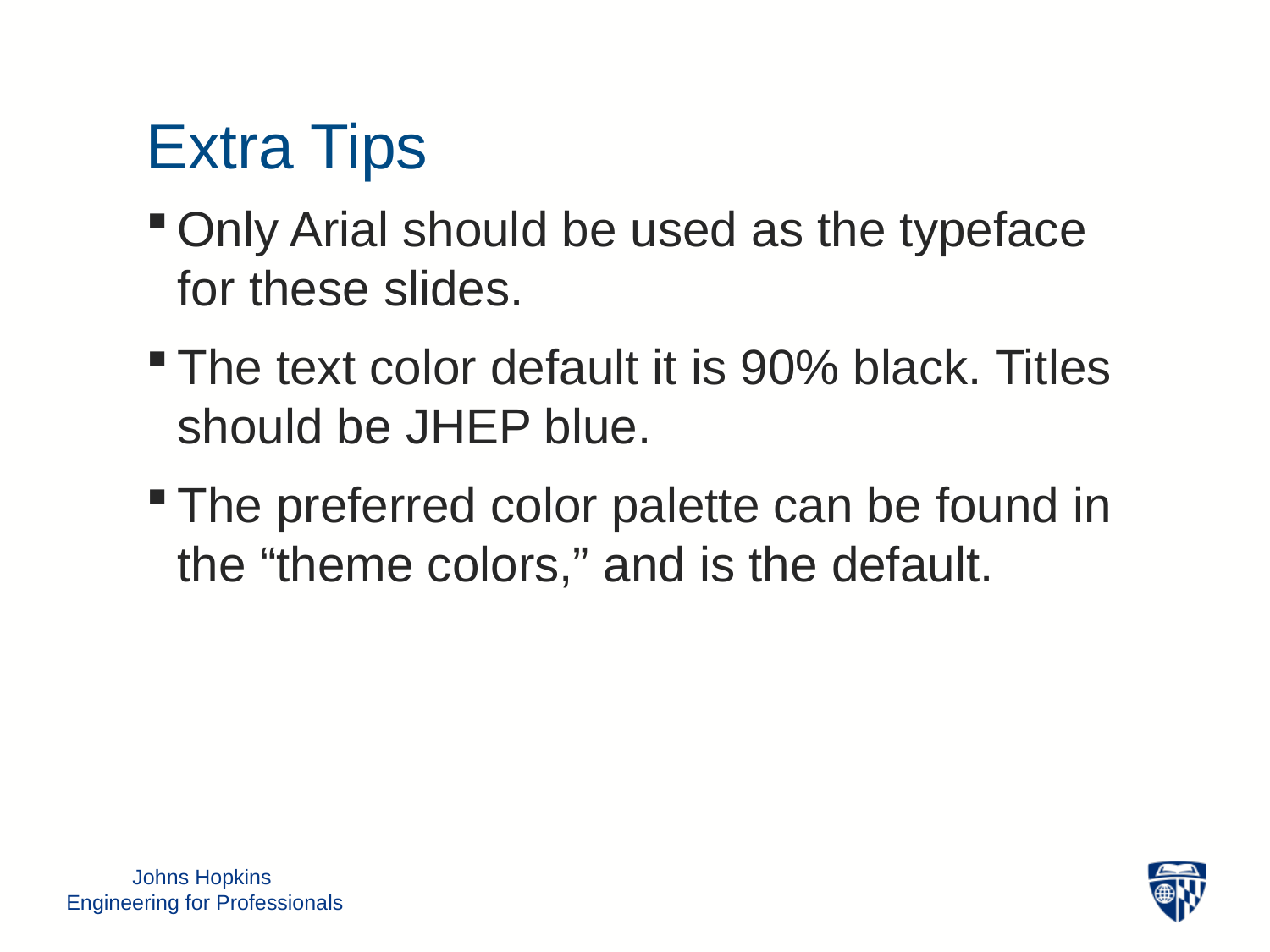

Extra Tips
Only Arial should be used as the typeface for these slides.
The text color default it is 90% black. Titles should be JHEP blue.
The preferred color palette can be found in the “theme colors,” and is the default.